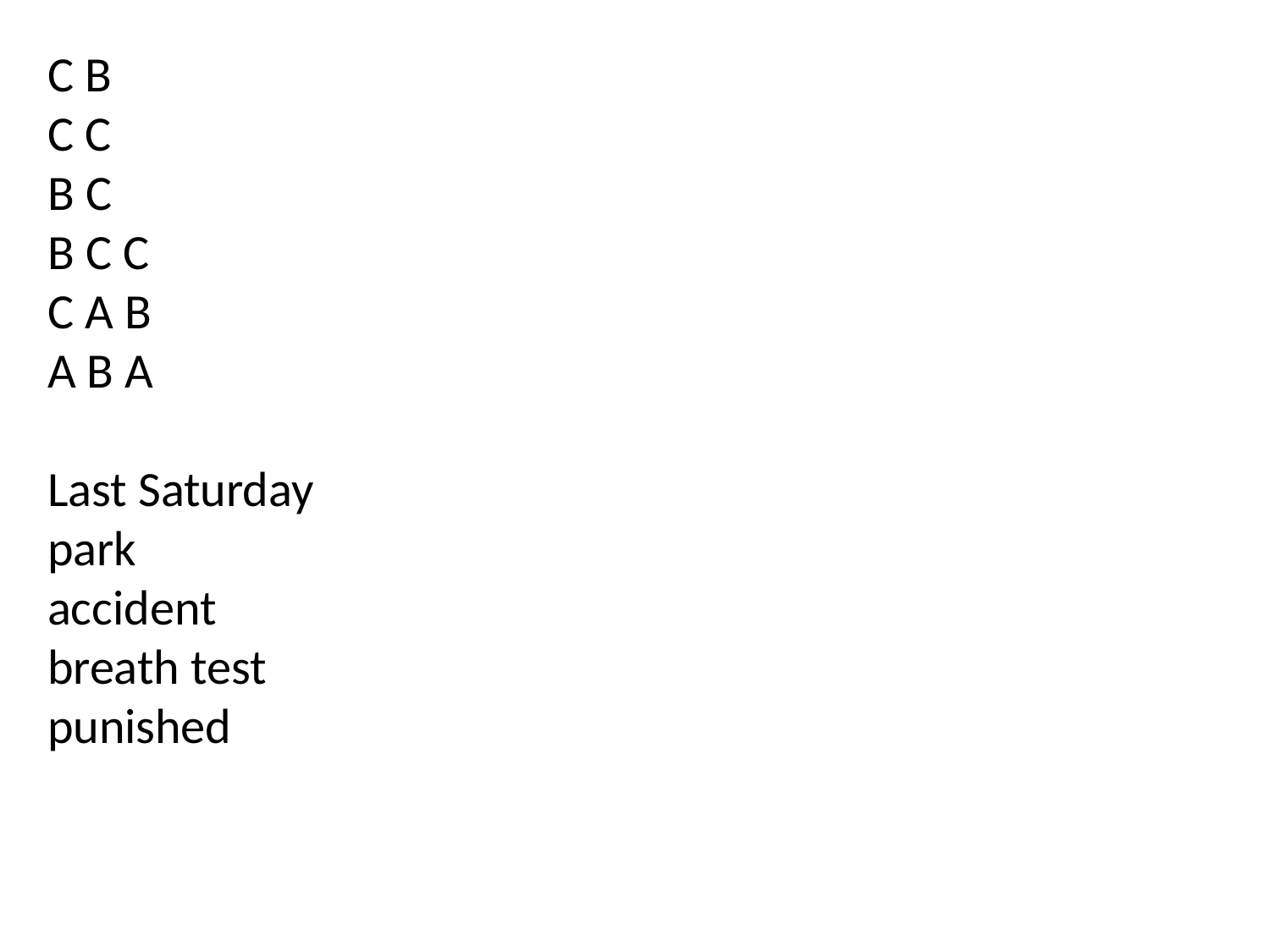

C B
C C
B C
B C C
C A B
A B A

Last Saturday
park
accident
breath test
punished